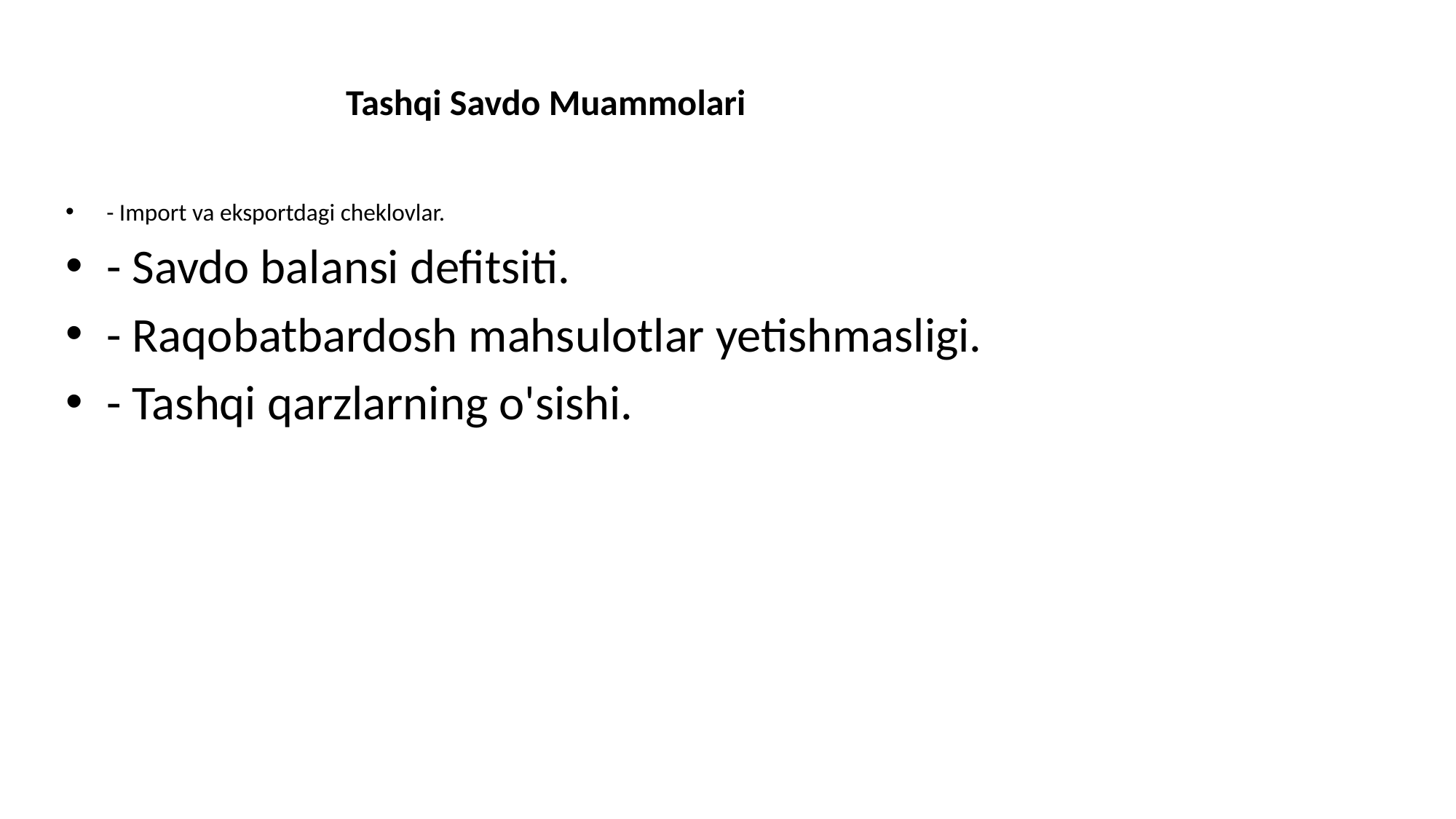

# Tashqi Savdo Muammolari
- Import va eksportdagi cheklovlar.
- Savdo balansi defitsiti.
- Raqobatbardosh mahsulotlar yetishmasligi.
- Tashqi qarzlarning o'sishi.